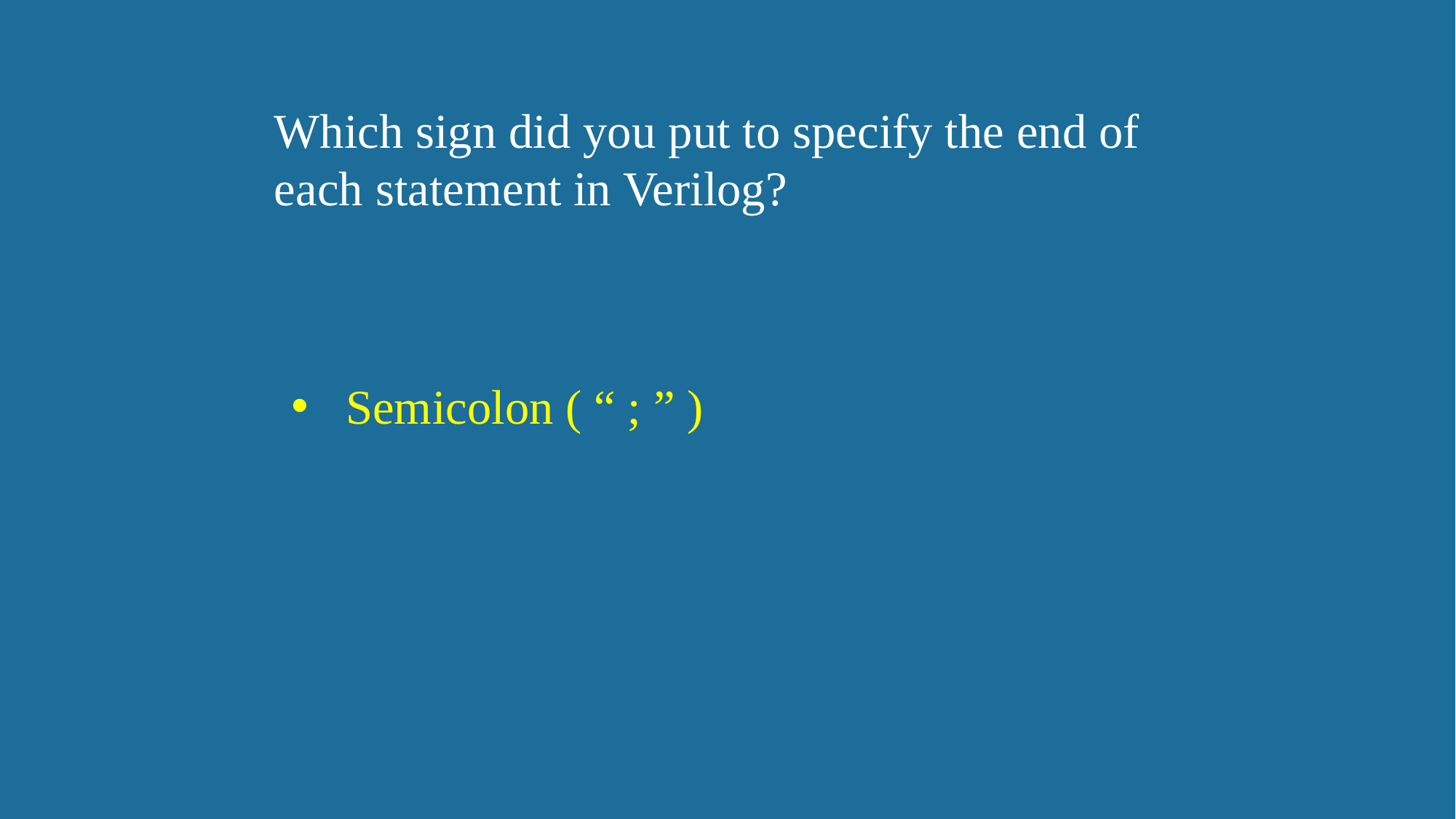

Which sign did you put to specify the end of each statement in Verilog?
Semicolon ( “ ; ” )